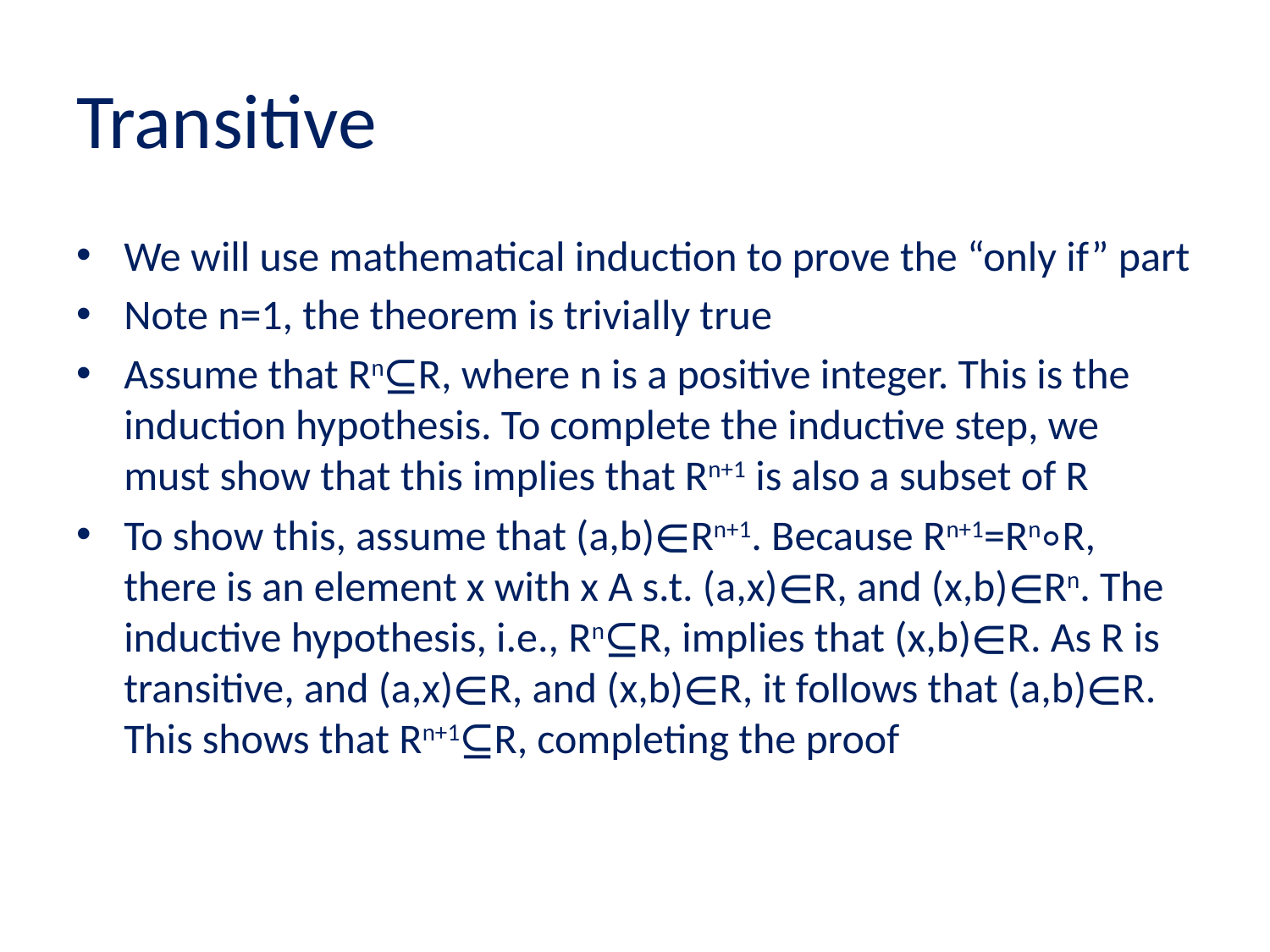

# Transitive
We will use mathematical induction to prove the “only if” part
Note n=1, the theorem is trivially true
Assume that Rn⊆R, where n is a positive integer. This is the induction hypothesis. To complete the inductive step, we must show that this implies that Rn+1 is also a subset of R
To show this, assume that (a,b)∊Rn+1. Because Rn+1=Rn∘R, there is an element x with x A s.t. (a,x)∊R, and (x,b)∊Rn. The inductive hypothesis, i.e., Rn⊆R, implies that (x,b)∊R. As R is transitive, and (a,x)∊R, and (x,b)∊R, it follows that (a,b)∊R. This shows that Rn+1⊆R, completing the proof
29